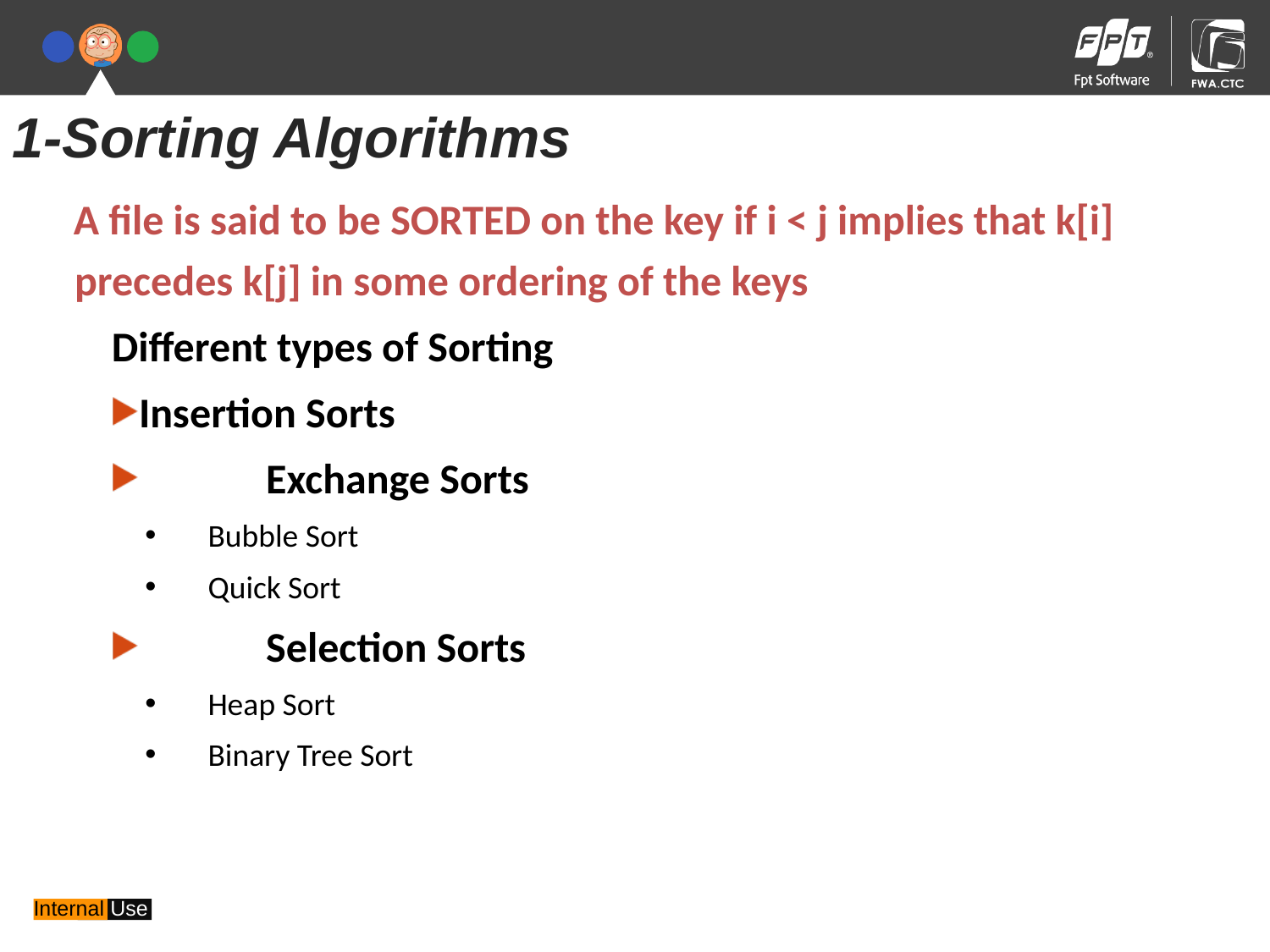

1-Sorting Algorithms
A file is said to be SORTED on the key if i < j implies that k[i] precedes k[j] in some ordering of the keys
    Different types of Sorting
Insertion Sorts
	Exchange Sorts
Bubble Sort
Quick Sort
	Selection Sorts
Heap Sort
Binary Tree Sort